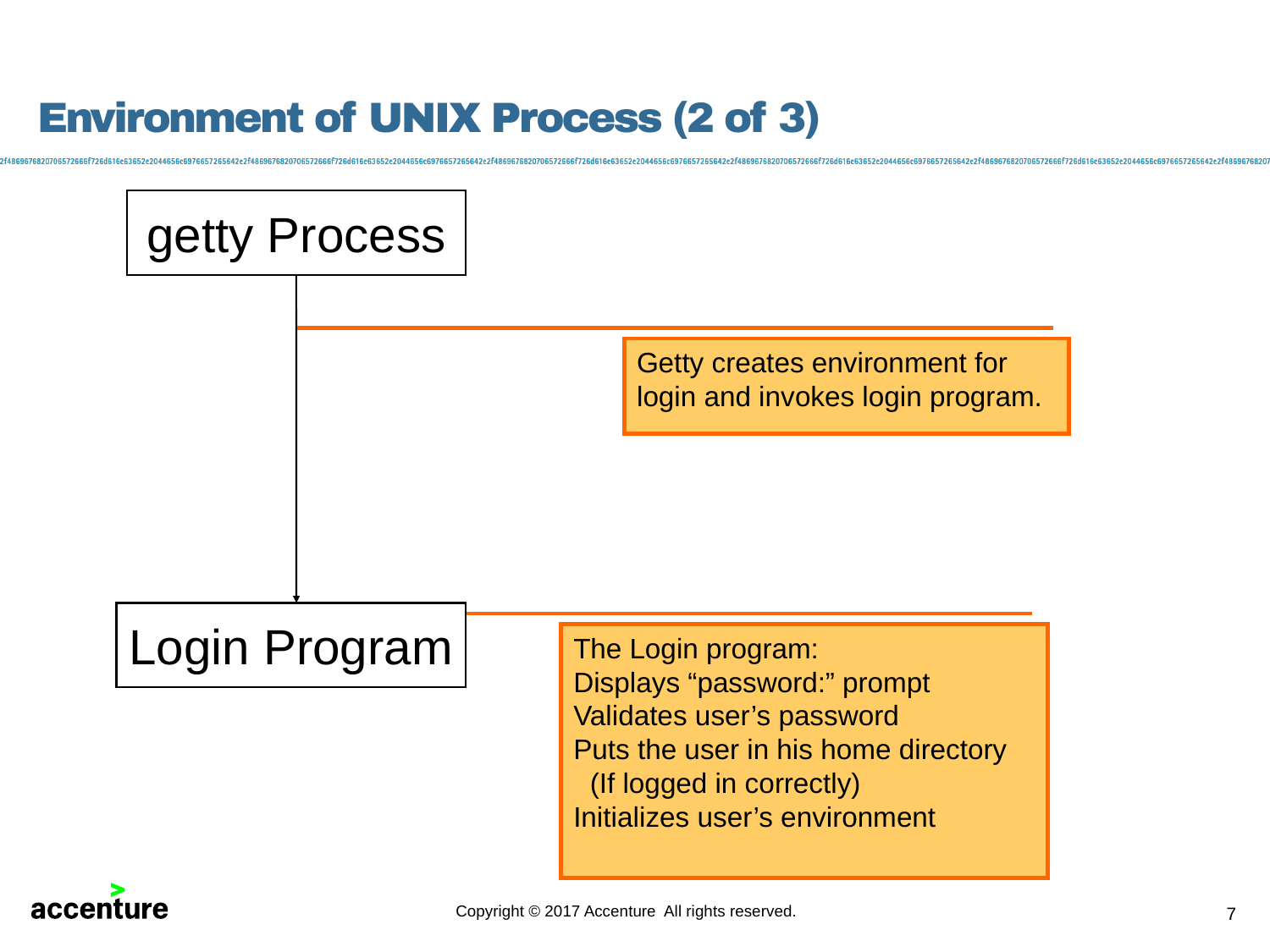

# Environment of UNIX Process (2 of 3)
getty Process

Getty creates environment for login and invokes login program.
Login Program
The Login program:
Displays “password:” prompt
Validates user’s password
Puts the user in his home directory (If logged in correctly)
Initializes user’s environment

7